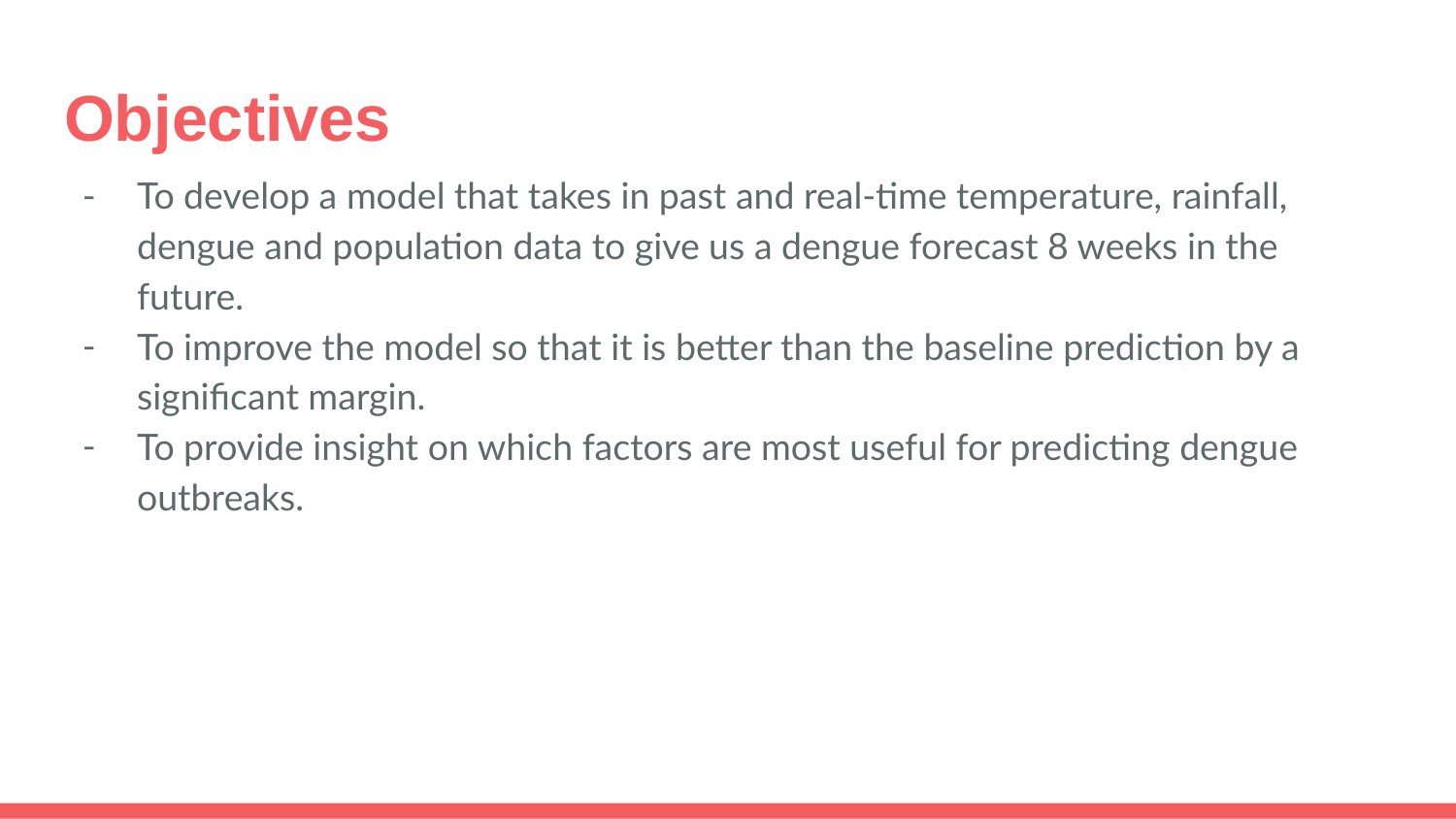

# Objectives
To develop a model that takes in past and real-time temperature, rainfall, dengue and population data to give us a dengue forecast 8 weeks in the future.
To improve the model so that it is better than the baseline prediction by a significant margin.
To provide insight on which factors are most useful for predicting dengue outbreaks.